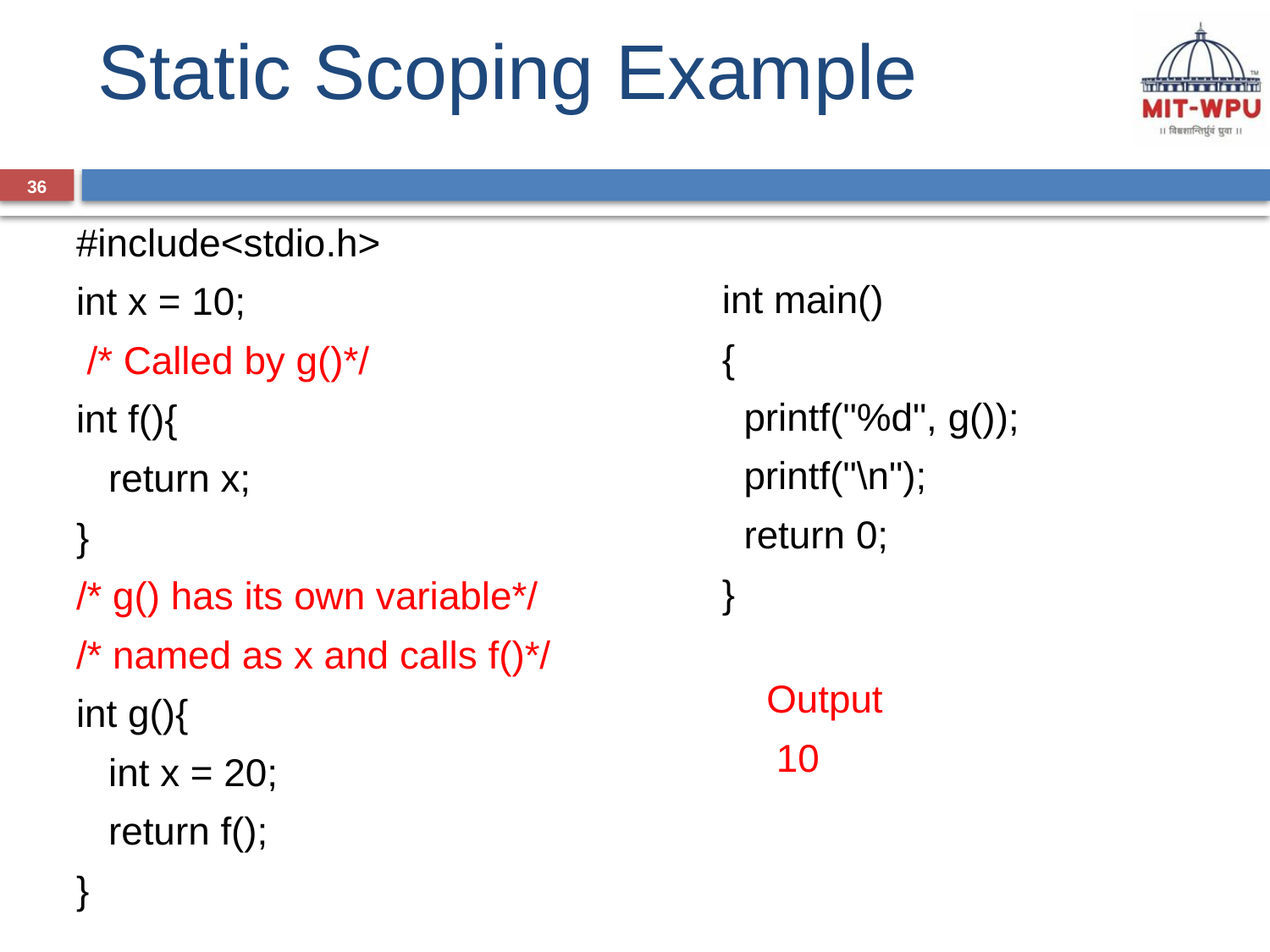

# Static Scoping Example
36
#include<stdio.h>
int x = 10;
 /* Called by g()*/
int f(){
   return x;
}
/* g() has its own variable*/
/* named as x and calls f()*/
int g(){
   int x = 20;
   return f();
}

int main()
{
  printf("%d", g());
  printf("\n");
  return 0;
}
Output
     10